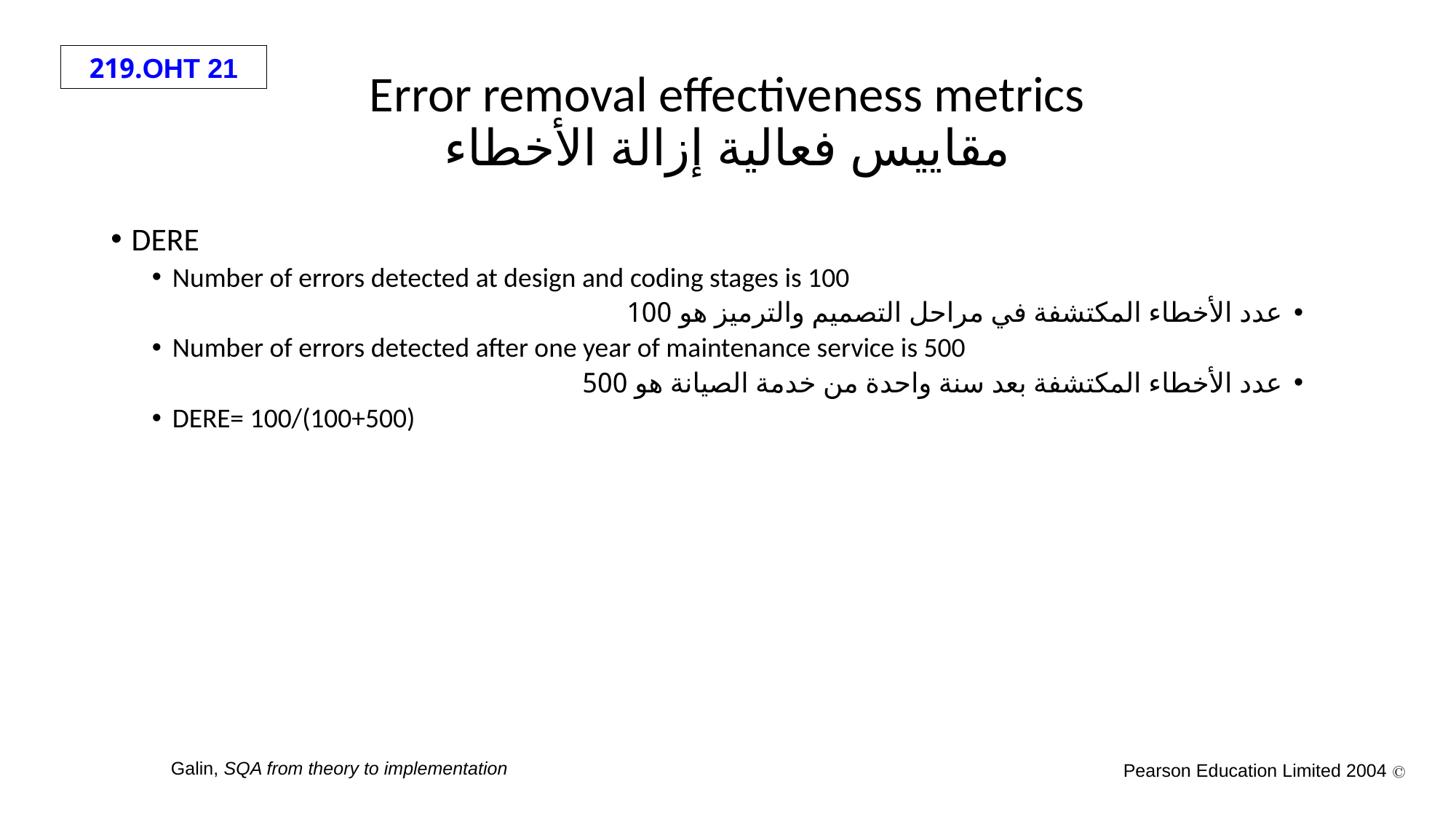

# Error removal effectiveness metrics مقاييس فعالية إزالة الأخطاء
DERE
Number of errors detected at design and coding stages is 100
عدد الأخطاء المكتشفة في مراحل التصميم والترميز هو 100
Number of errors detected after one year of maintenance service is 500
عدد الأخطاء المكتشفة بعد سنة واحدة من خدمة الصيانة هو 500
DERE= 100/(100+500)